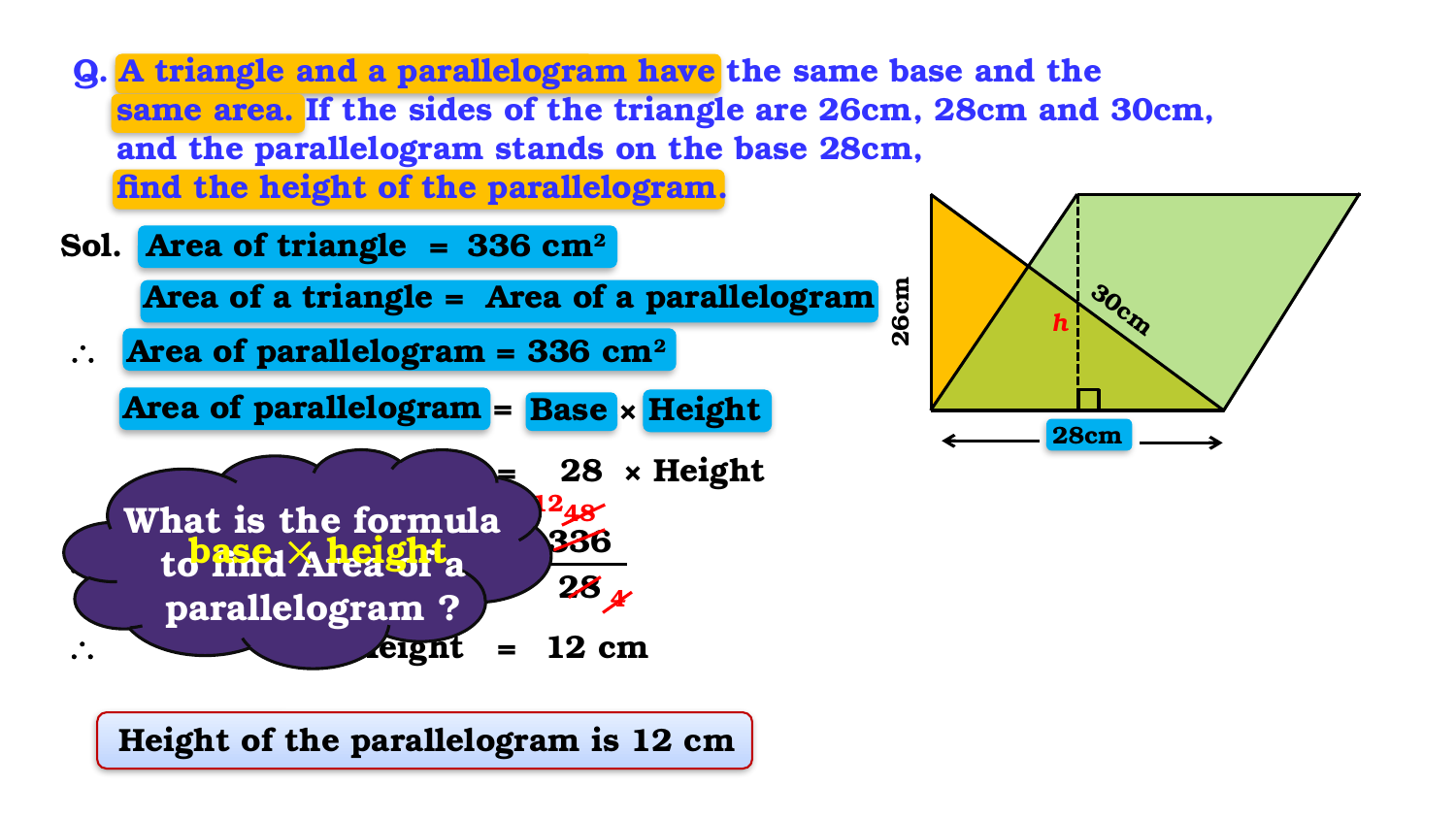

Q. A triangle and a parallelogram have the same base and the
    same area. If the sides of the triangle are 26cm, 28cm and 30cm,
    and the parallelogram stands on the base 28cm,
    find the height of the parallelogram.

26cm
28cm

Sol.
Area of triangle  =
336 cm2

Area of a triangle =
Area of a parallelogram

30cm
h
Area of parallelogram = 336 cm2
∴

Area of parallelogram =
Base × Height

× Height
28
336
=

12
What is the formula to find Area of a parallelogram ?
48
336
base × height
∴
Height
=
28
4
∴
Height
=
12 cm
Height of the parallelogram is 12 cm